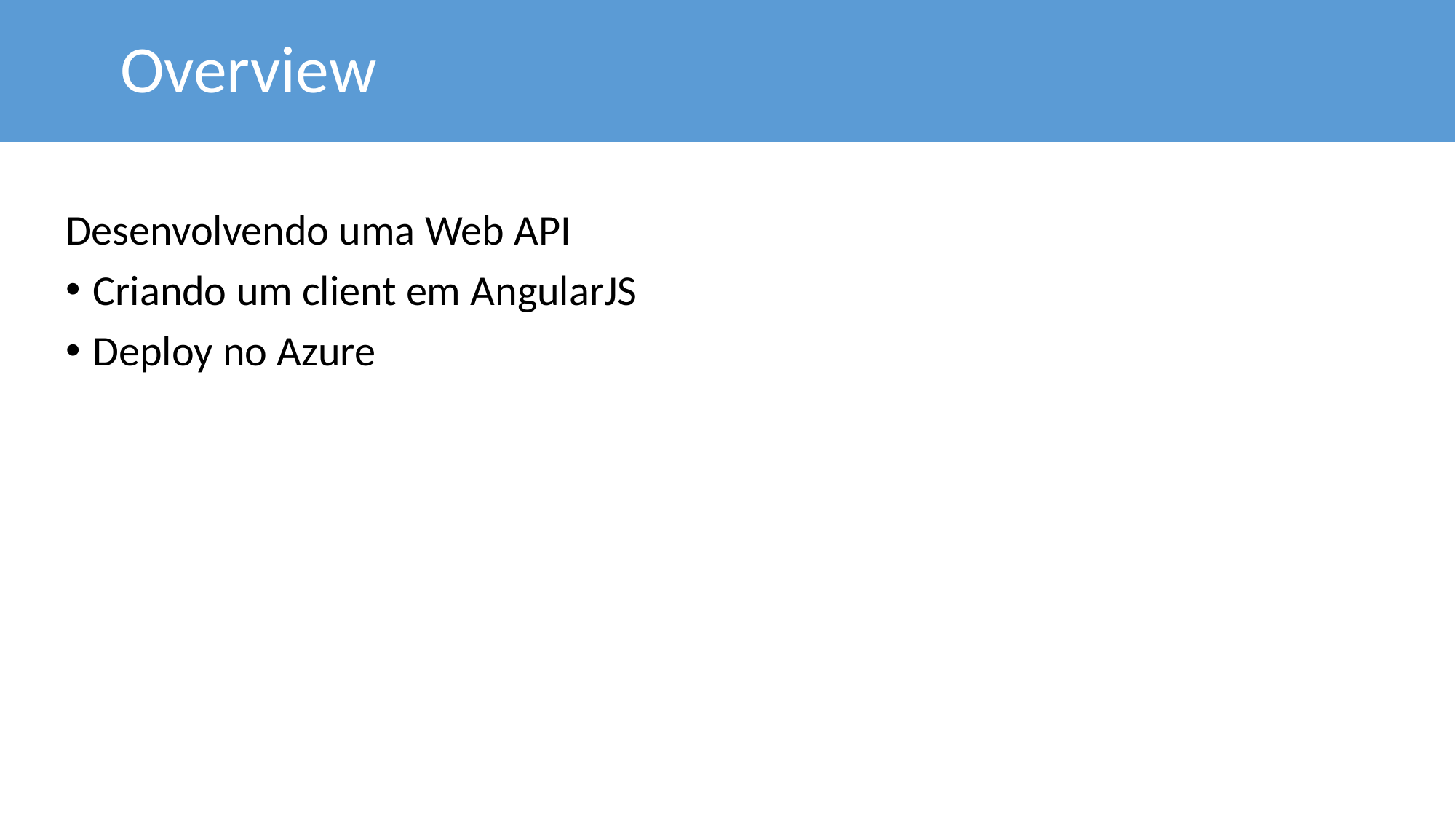

# Overview
Desenvolvendo uma Web API
Criando um client em AngularJS
Deploy no Azure